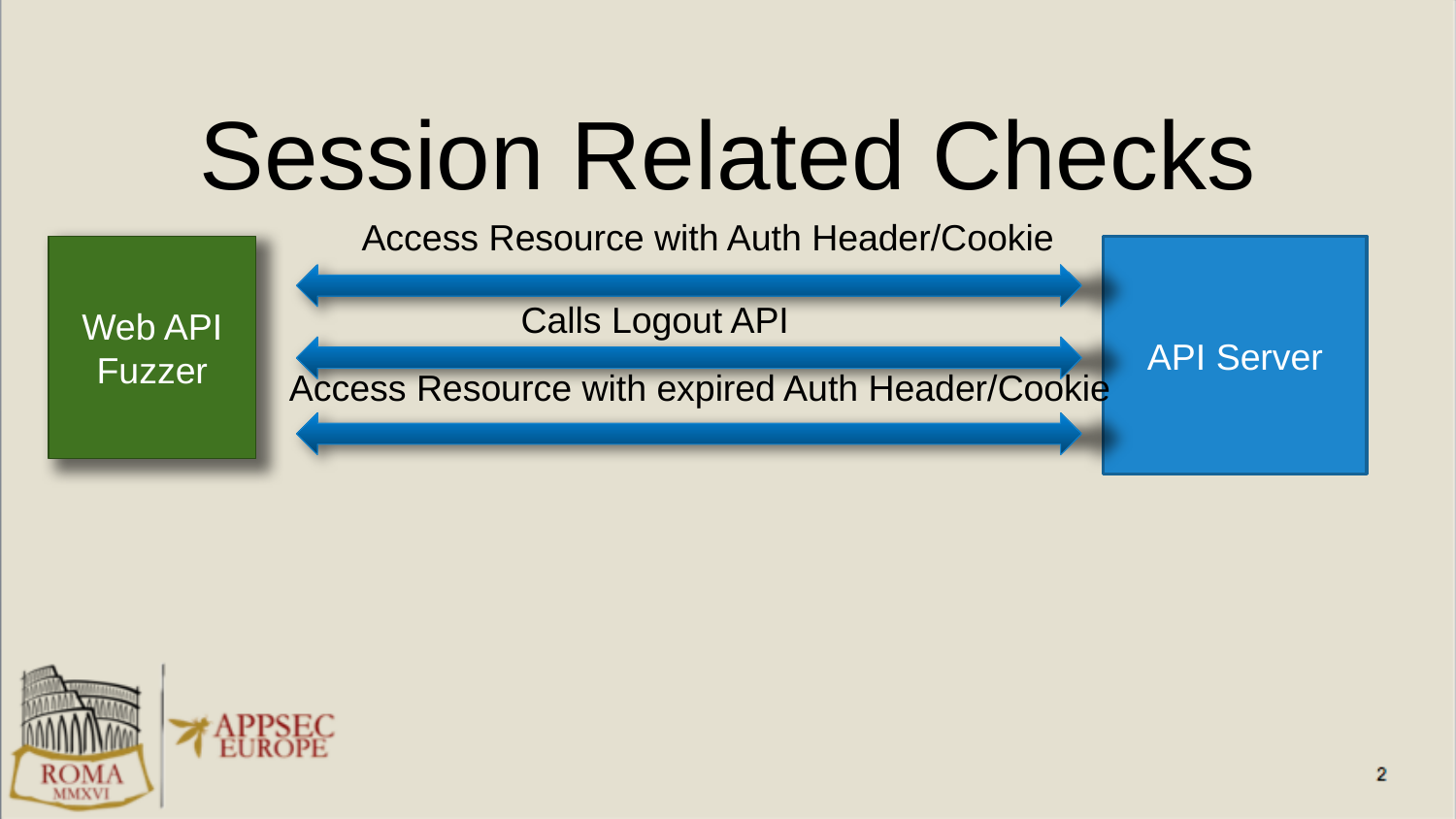

# Session Related Checks
Access Resource with Auth Header/Cookie
Web API Fuzzer
API Server

Calls Logout API

Access Resource with expired Auth Header/Cookie